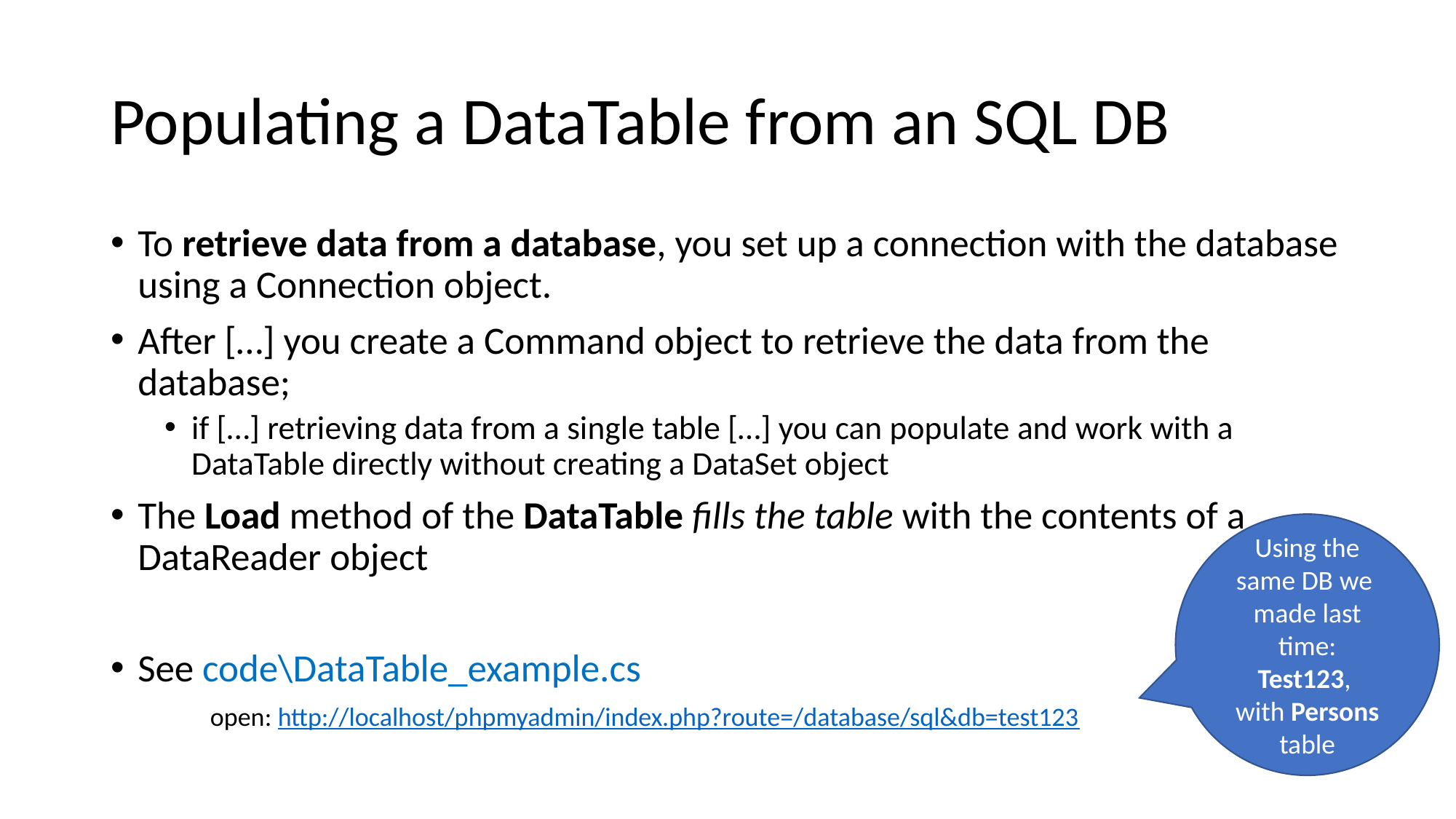

# Populating a DataTable from an SQL DB
To retrieve data from a database, you set up a connection with the database using a Connection object.
After […] you create a Command object to retrieve the data from the database;
if […] retrieving data from a single table […] you can populate and work with a DataTable directly without creating a DataSet object
The Load method of the DataTable fills the table with the contents of a DataReader object

See code\DataTable_example.cs
	open: http://localhost/phpmyadmin/index.php?route=/database/sql&db=test123
Using the same DB we  made last time:
Test123,
with Persons table